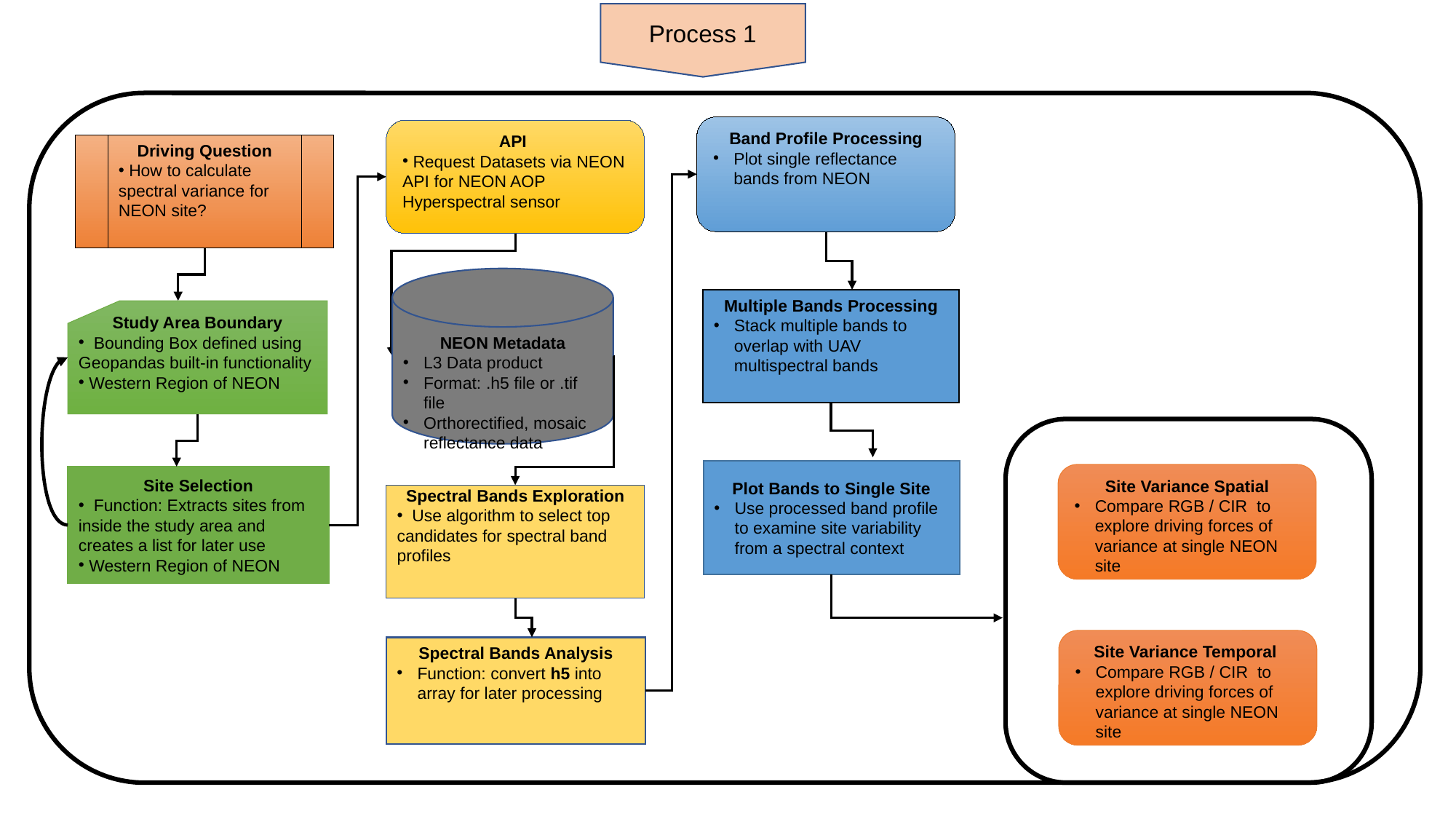

Process 1

Band Profile Processing
Plot single reflectance bands from NEON
API
 Request Datasets via NEON API for NEON AOP Hyperspectral sensor

Driving Question
 How to calculate spectral variance for NEON site?

NEON Metadata
L3 Data product
Format: .h5 file or .tif file
Orthorectified, mosaic reflectance data
Multiple Bands Processing
Stack multiple bands to overlap with UAV multispectral bands

Study Area Boundary
  Bounding Box defined using Geopandas built-in functionality
 Western Region of NEON

Plot Bands to Single Site
Use processed band profile to examine site variability from a spectral context
Site Variance Spatial
Compare RGB / CIR  to explore driving forces of variance at single NEON site

Site Selection
  Function: Extracts sites from inside the study area and creates a list for later use
 Western Region of NEON
Spectral Bands Exploration
  Use algorithm to select top candidates for spectral band profiles

Site Variance Temporal
Compare RGB / CIR  to explore driving forces of variance at single NEON site

Spectral Bands Analysis
Function: convert h5 into array for later processing